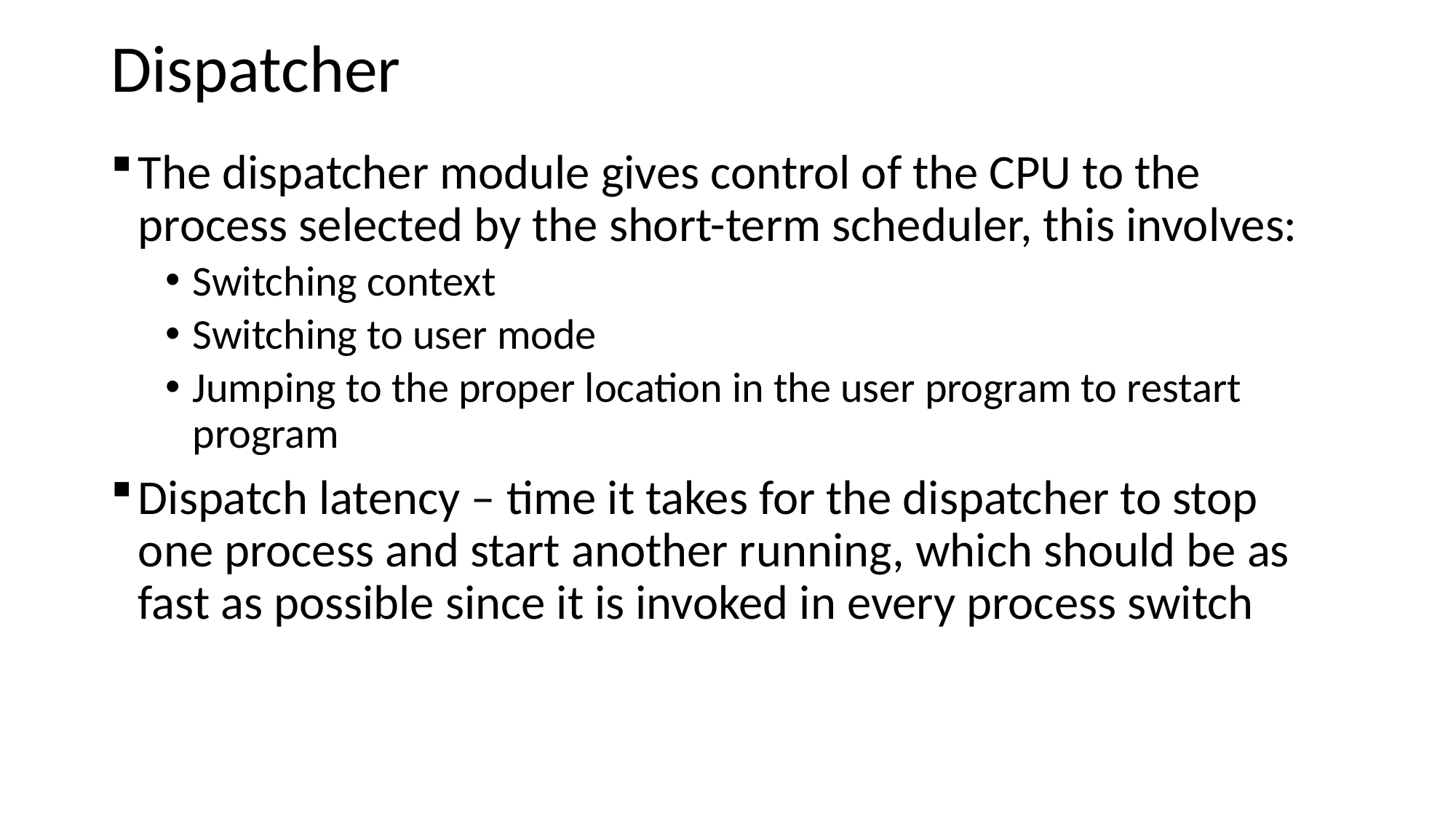

# Dispatcher
The dispatcher module gives control of the CPU to the process selected by the short-term scheduler, this involves:
Switching context
Switching to user mode
Jumping to the proper location in the user program to restart program
Dispatch latency – time it takes for the dispatcher to stop one process and start another running, which should be as fast as possible since it is invoked in every process switch